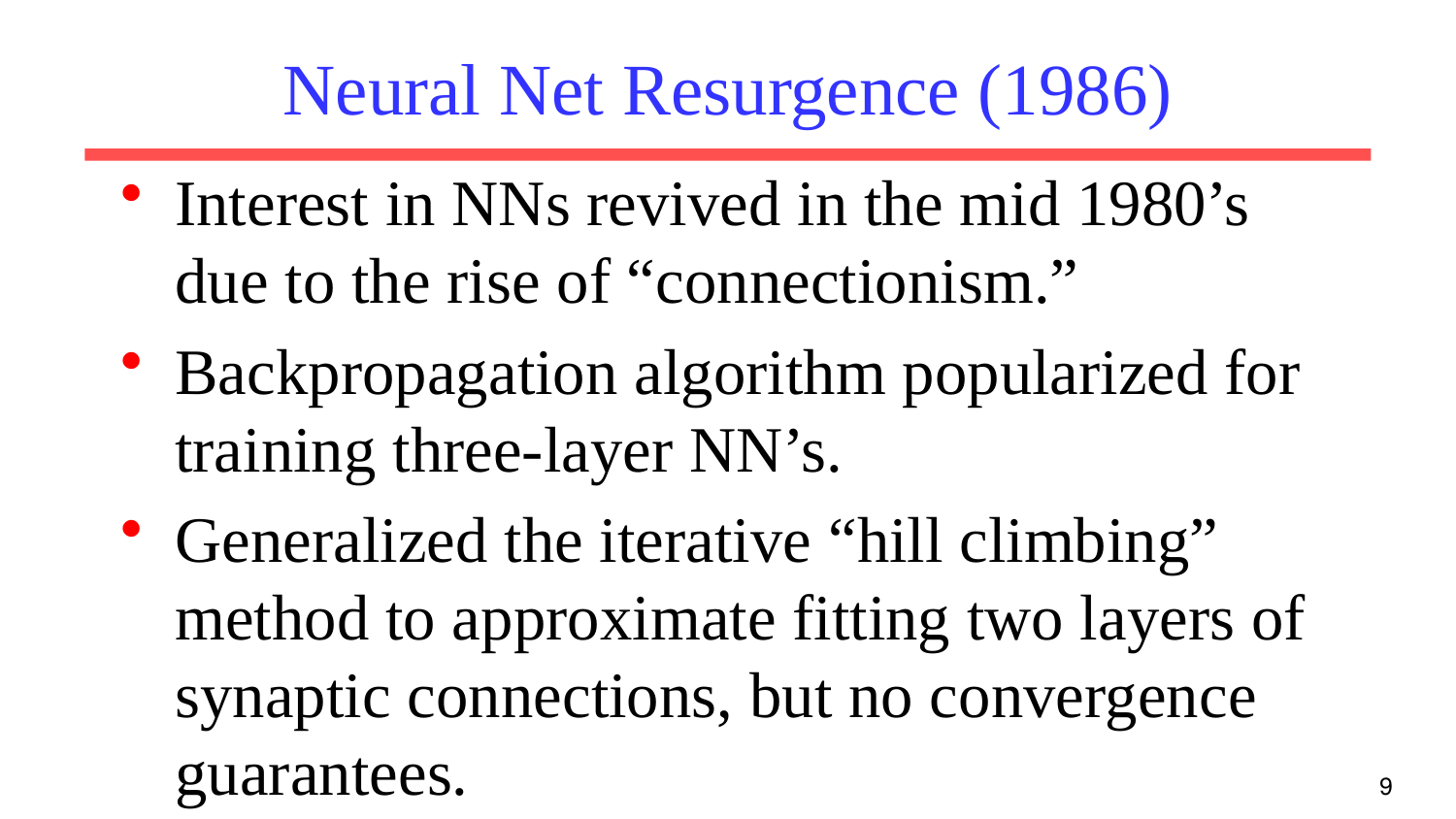

# Neural Net Resurgence (1986)
Interest in NNs revived in the mid 1980’s due to the rise of “connectionism.”
Backpropagation algorithm popularized for training three-layer NN’s.
Generalized the iterative “hill climbing” method to approximate fitting two layers of synaptic connections, but no convergence guarantees.
9